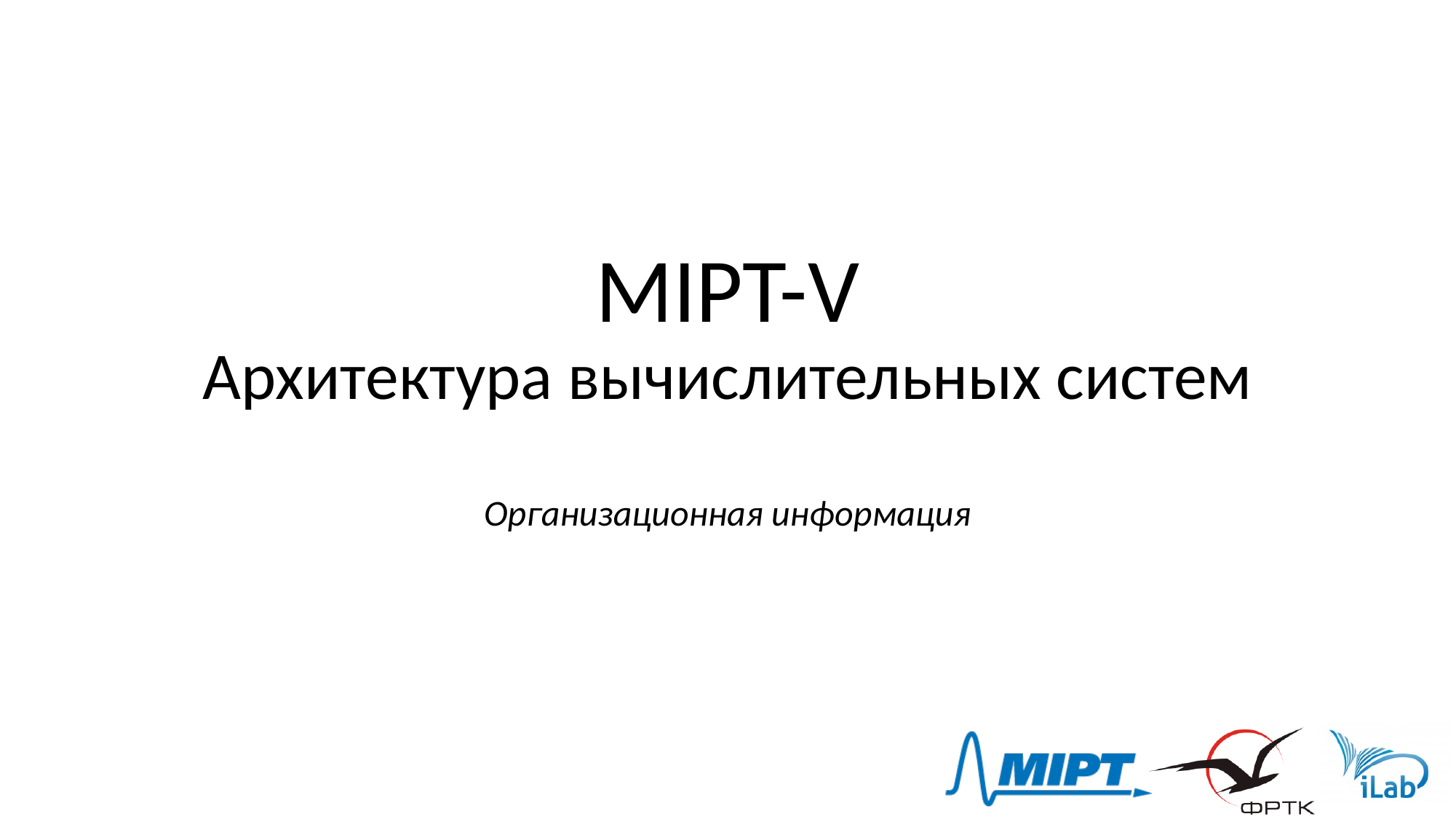

# MIPT-V Архитектура вычислительных систем

Организационная информация
1